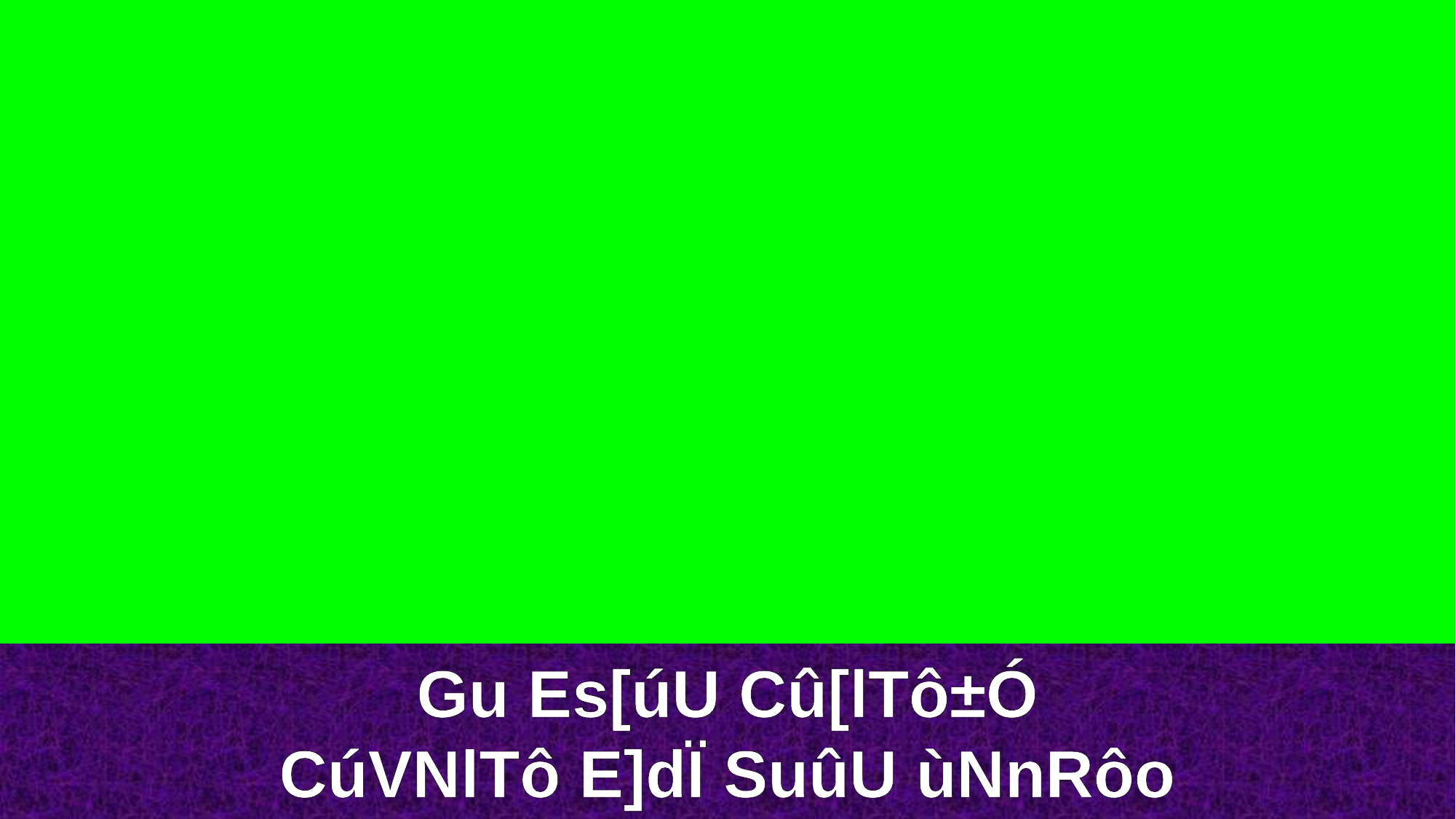

Gu Es[úU Cû[lTô±Ó
CúVNlTô E]dÏ SuûU ùNnRôo